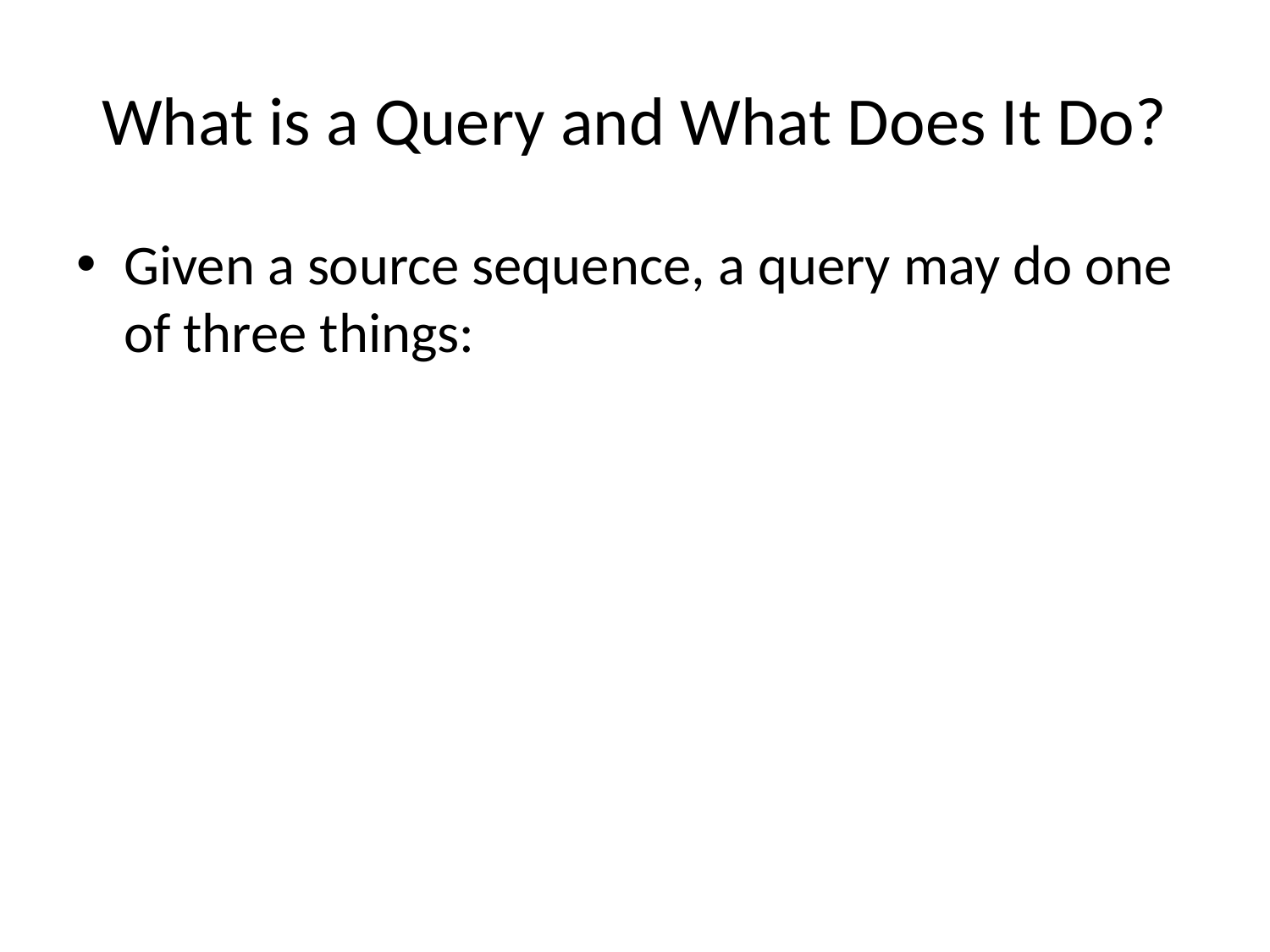

# What is a Query and What Does It Do?
Given a source sequence, a query may do one of three things: